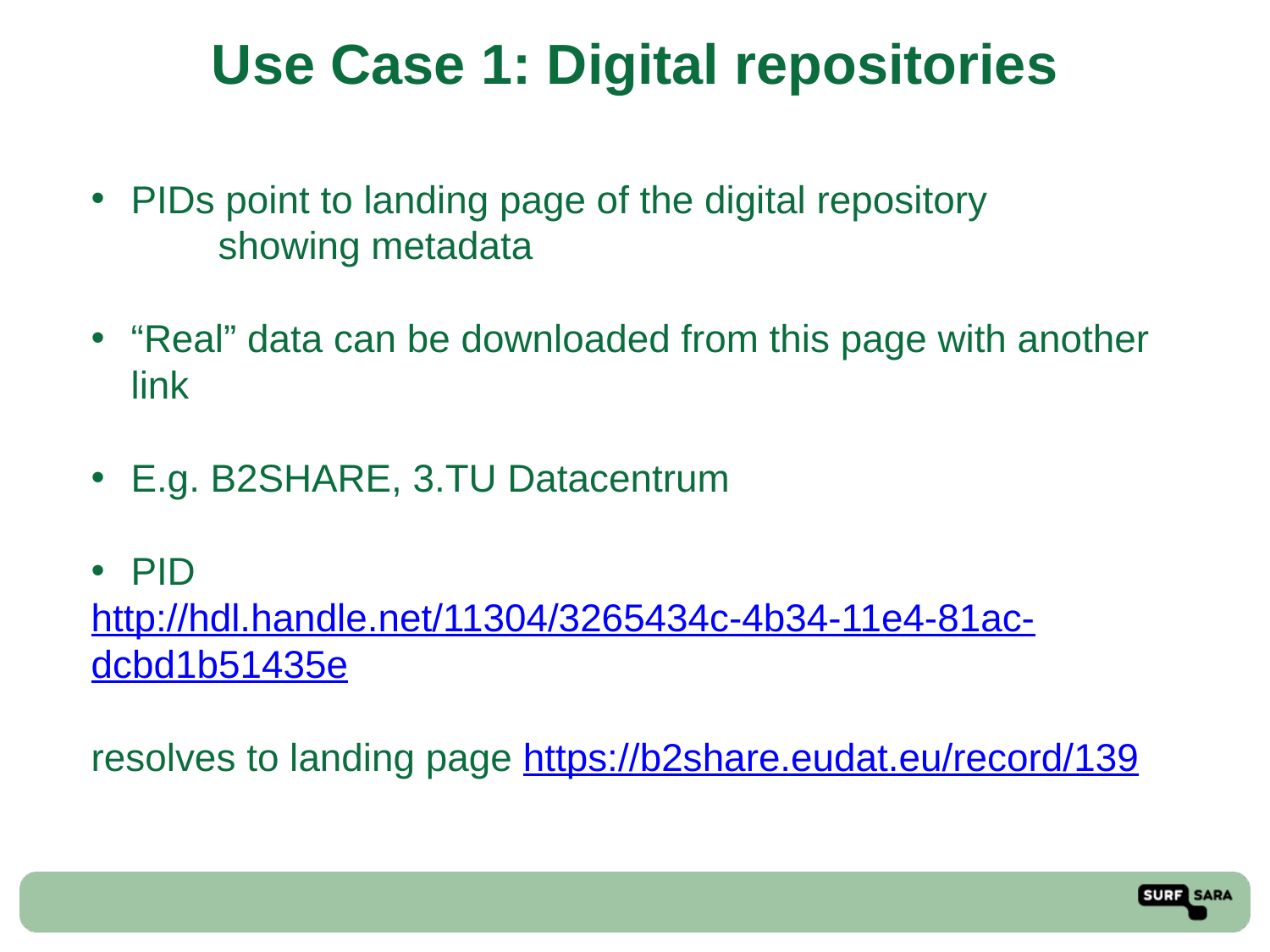

Use Case 1: Digital repositories
PIDs point to landing page of the digital repository
	showing metadata

“Real” data can be downloaded from this page with another link

E.g. B2SHARE, 3.TU Datacentrum

PID
http://hdl.handle.net/11304/3265434c-4b34-11e4-81ac-dcbd1b51435e

resolves to landing page https://b2share.eudat.eu/record/139